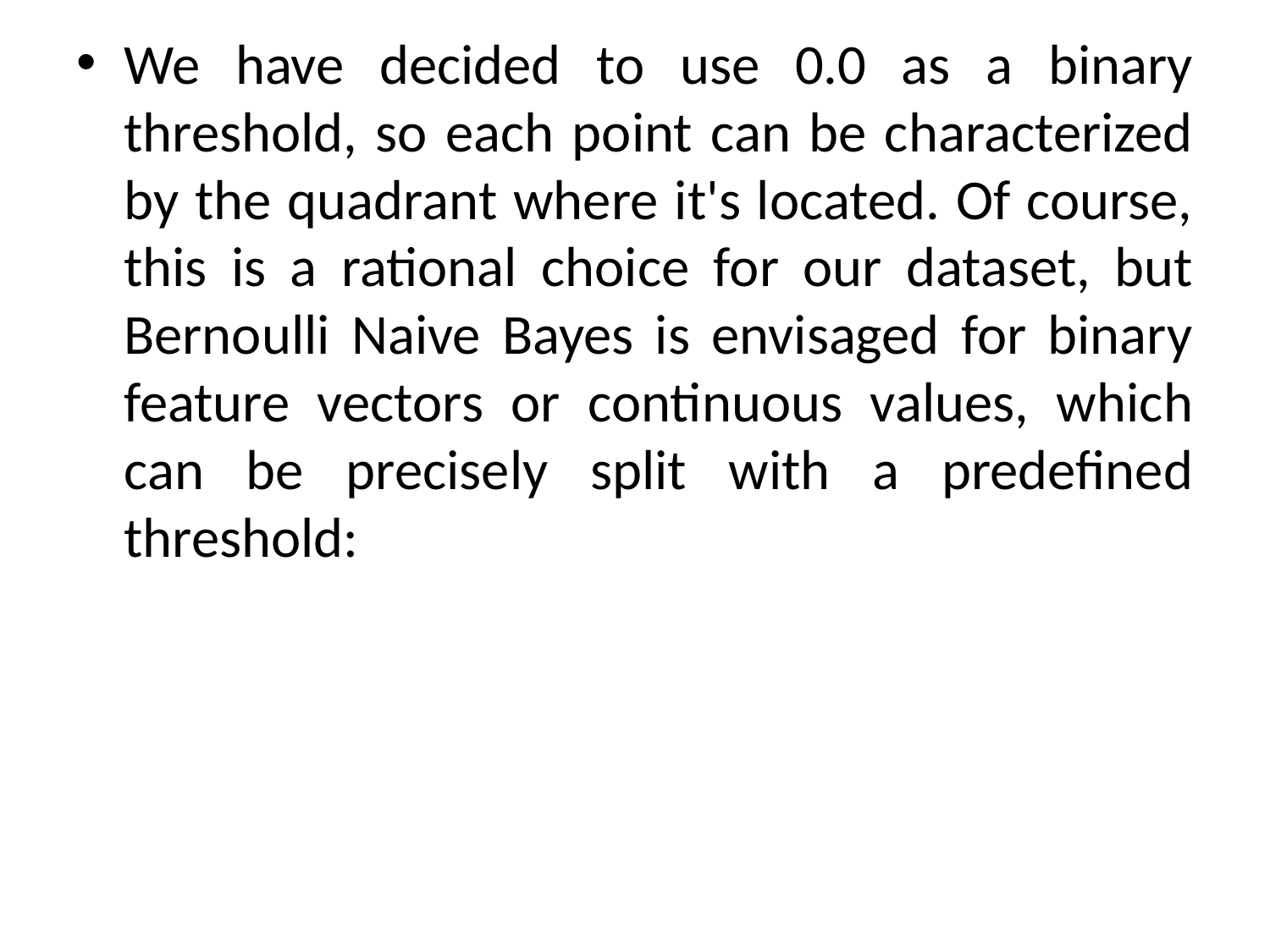

We have decided to use 0.0 as a binary threshold, so each point can be characterized by the quadrant where it's located. Of course, this is a rational choice for our dataset, but Bernoulli Naive Bayes is envisaged for binary feature vectors or continuous values, which can be precisely split with a predefined threshold: